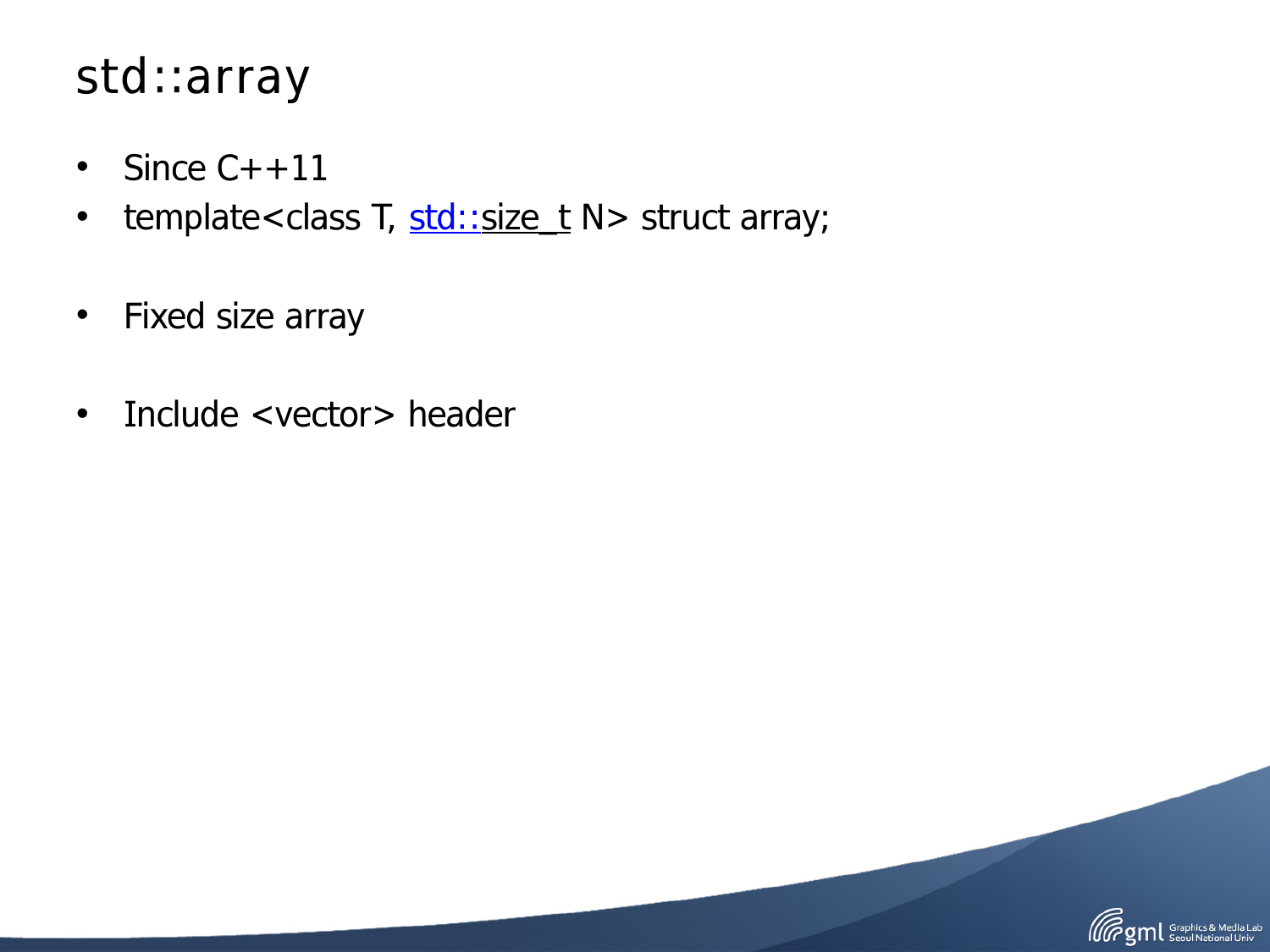

# std::array
Since C++11
template<class T, std::size_t N> struct array;

Fixed size array

Include <vector> header